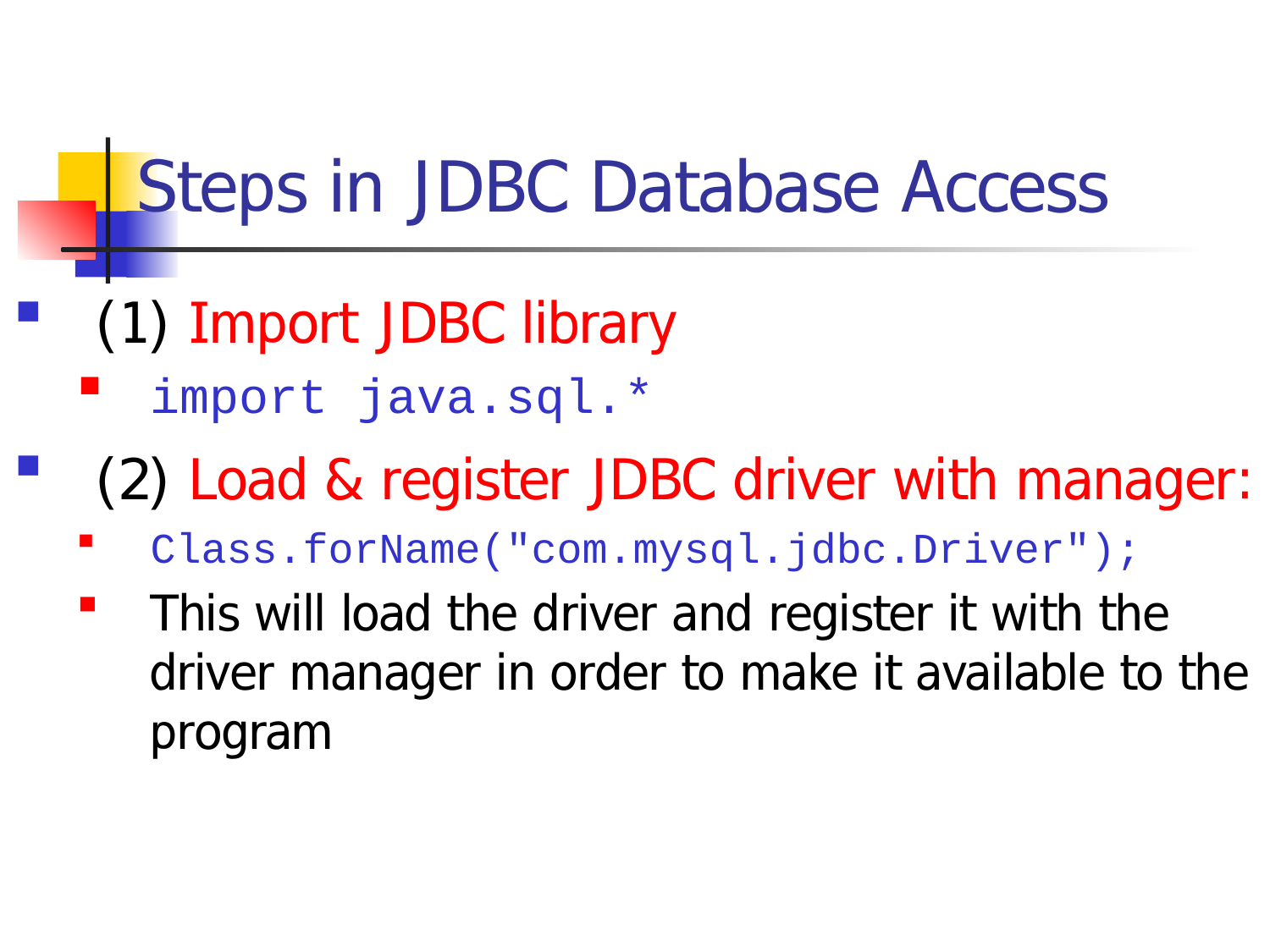

# Steps in JDBC Database Access
(1) Import JDBC library
import java.sql.*
(2) Load & register JDBC driver with manager:
Class.forName("com.mysql.jdbc.Driver");
This will load the driver and register it with the driver manager in order to make it available to the program